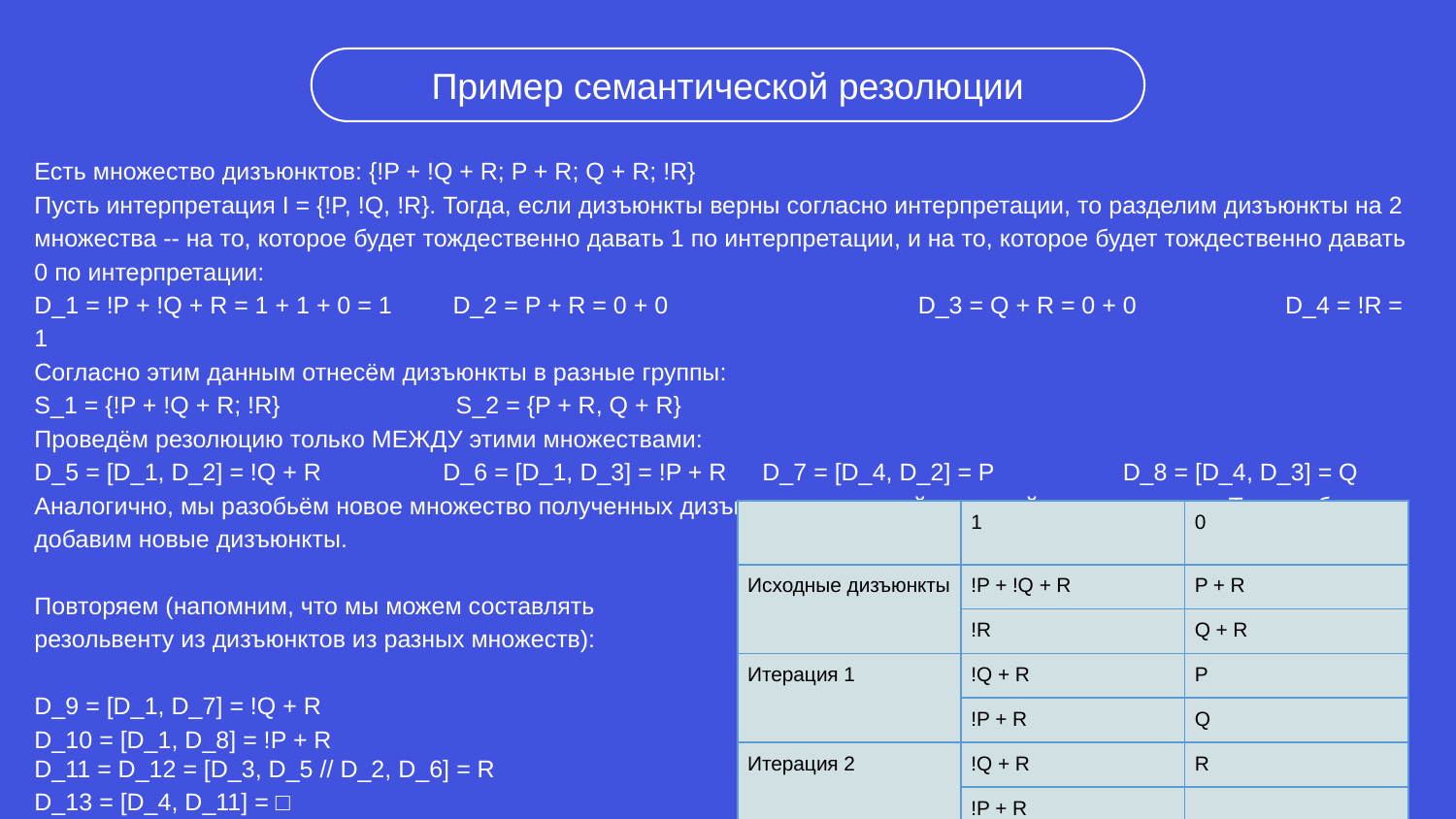

Пример семантической резолюции
Есть множество дизъюнктов: {!P + !Q + R; P + R; Q + R; !R}
Пусть интерпретация I = {!P, !Q, !R}. Тогда, если дизъюнкты верны согласно интерпретации, то разделим дизъюнкты на 2 множества -- на то, которое будет тождественно давать 1 по интерпретации, и на то, которое будет тождественно давать 0 по интерпретации:
D_1 = !P + !Q + R = 1 + 1 + 0 = 1         D_2 = P + R = 0 + 0	                       D_3 = Q + R = 0 + 0                      D_4 = !R = 1
Согласно этим данным отнесём дизъюнкты в разные группы:
S_1 = {!P + !Q + R; !R}                          S_2 = {P + R, Q + R}
Проведём резолюцию только МЕЖДУ этими множествами:
D_5 = [D_1, D_2] = !Q + R                  D_6 = [D_1, D_3] = !P + R	D_7 = [D_4, D_2] = P                   D_8 = [D_4, D_3] = Q
Аналогично, мы разобьём новое множество полученных дизъюнктов по нашей исходной интерпретации. Таким образом добавим новые дизъюнкты.

Повторяем (напомним, что мы можем составлять
резольвенту из дизъюнктов из разных множеств):

D_9 = [D_1, D_7] = !Q + R
D_10 = [D_1, D_8] = !P + R
D_11 = D_12 = [D_3, D_5 // D_2, D_6] = R
D_13 = [D_4, D_11] = □
|  | 1 | 0 |
| --- | --- | --- |
| Исходные дизъюнкты | !P + !Q + R | P + R |
|  | !R | Q + R |
| Итерация 1 | !Q + R | P |
|  | !P + R | Q |
| Итерация 2 | !Q + R | R |
|  | !P + R |  |